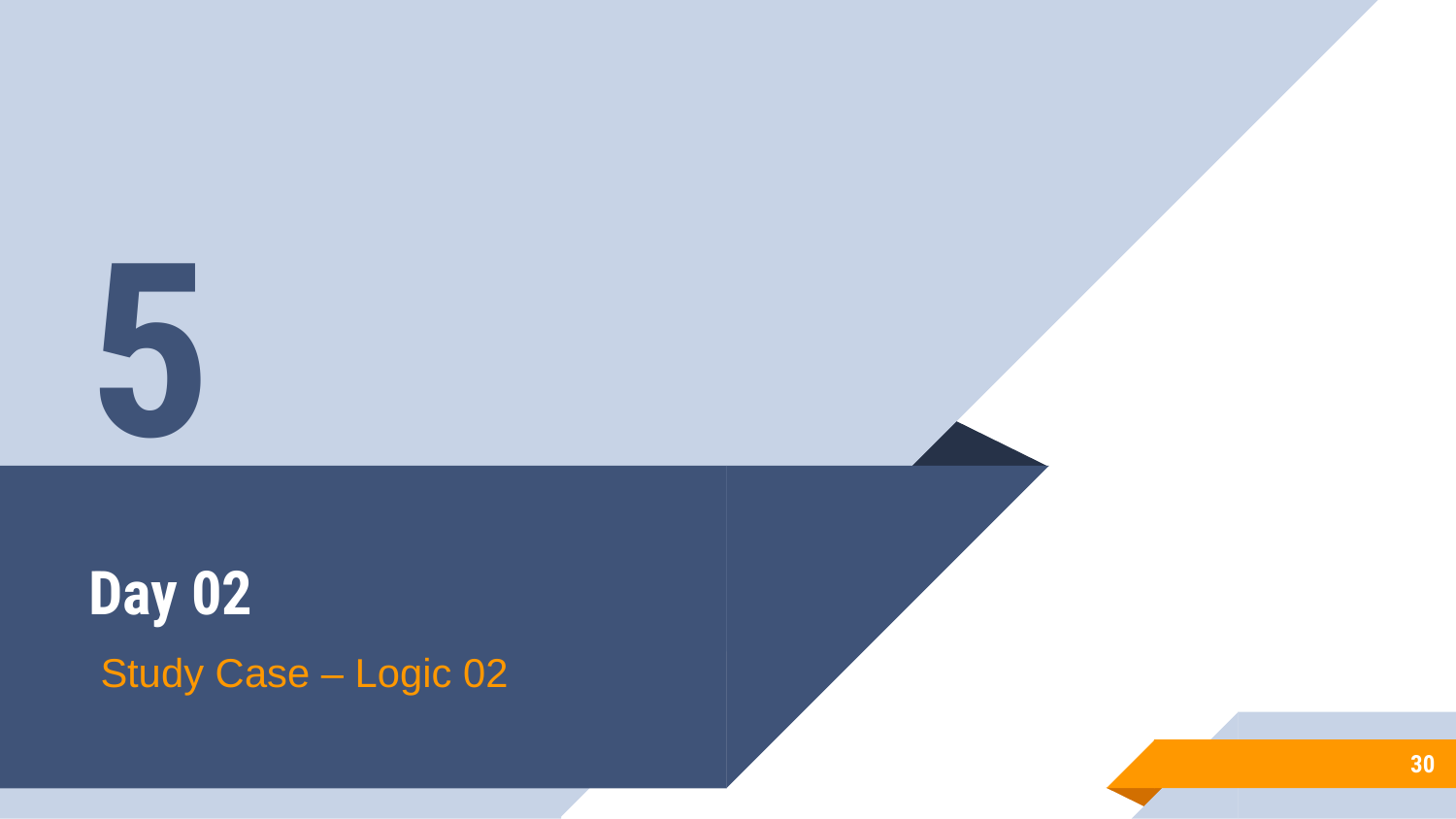

5
# Day 02
Study Case – Logic 02
30